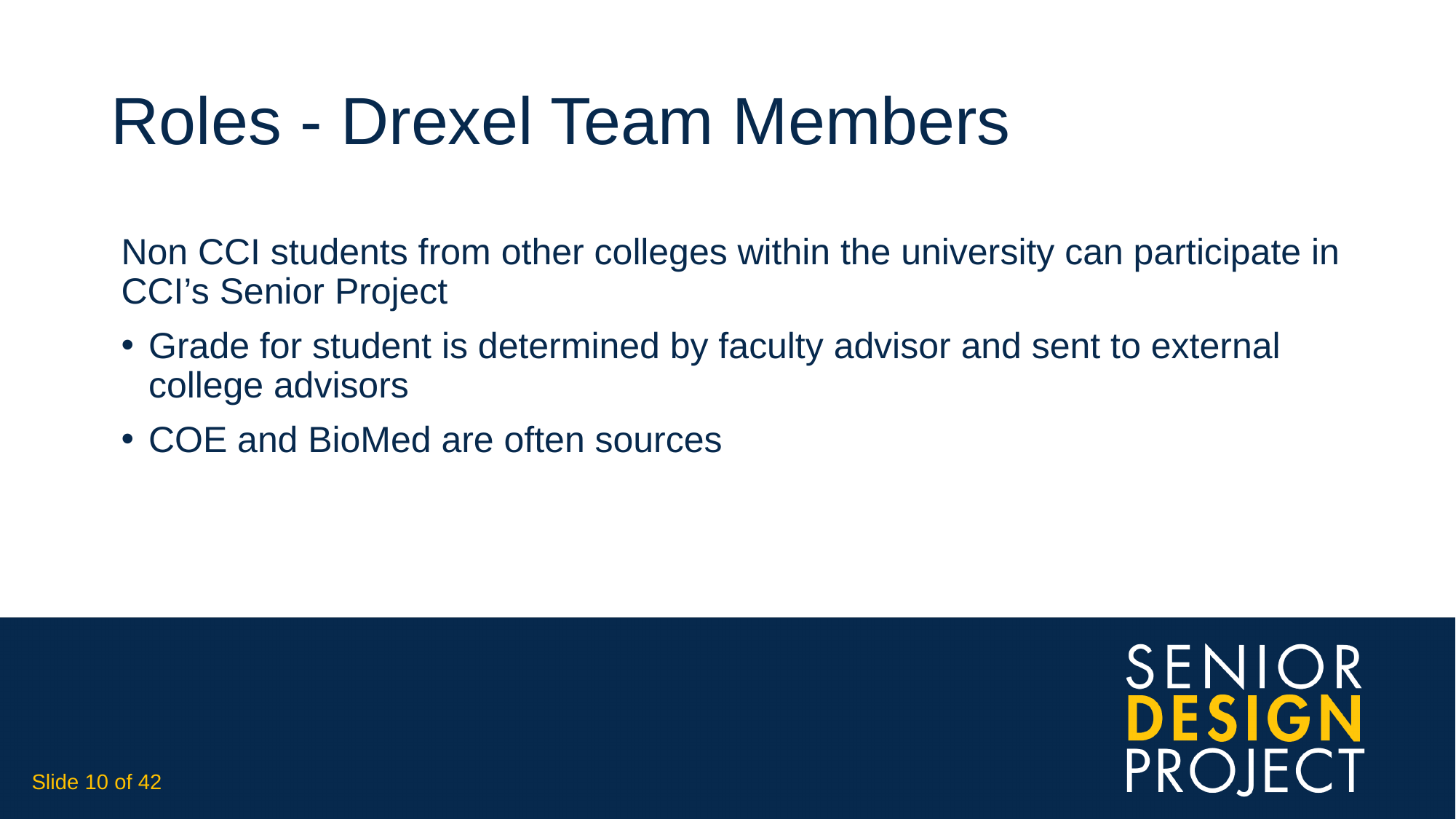

# Roles - Drexel Team Members
Non CCI students from other colleges within the university can participate in CCI’s Senior Project
Grade for student is determined by faculty advisor and sent to external college advisors
COE and BioMed are often sources

Slide 10 of 42